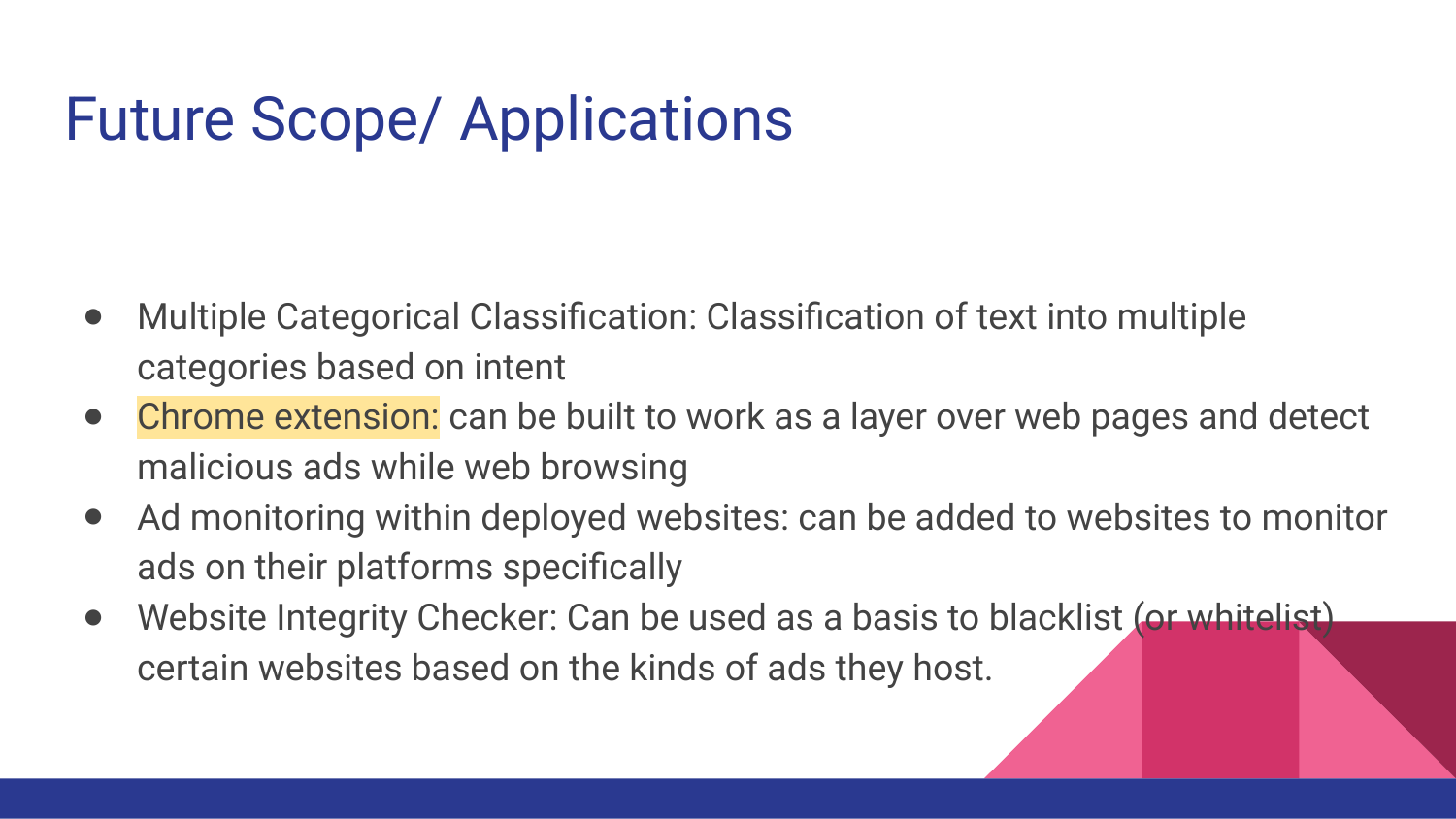

# Future Scope/ Applications

Multiple Categorical Classification: Classification of text into multiple categories based on intent
Chrome extension: can be built to work as a layer over web pages and detect malicious ads while web browsing
Ad monitoring within deployed websites: can be added to websites to monitor ads on their platforms specifically
Website Integrity Checker: Can be used as a basis to blacklist (or whitelist) certain websites based on the kinds of ads they host.